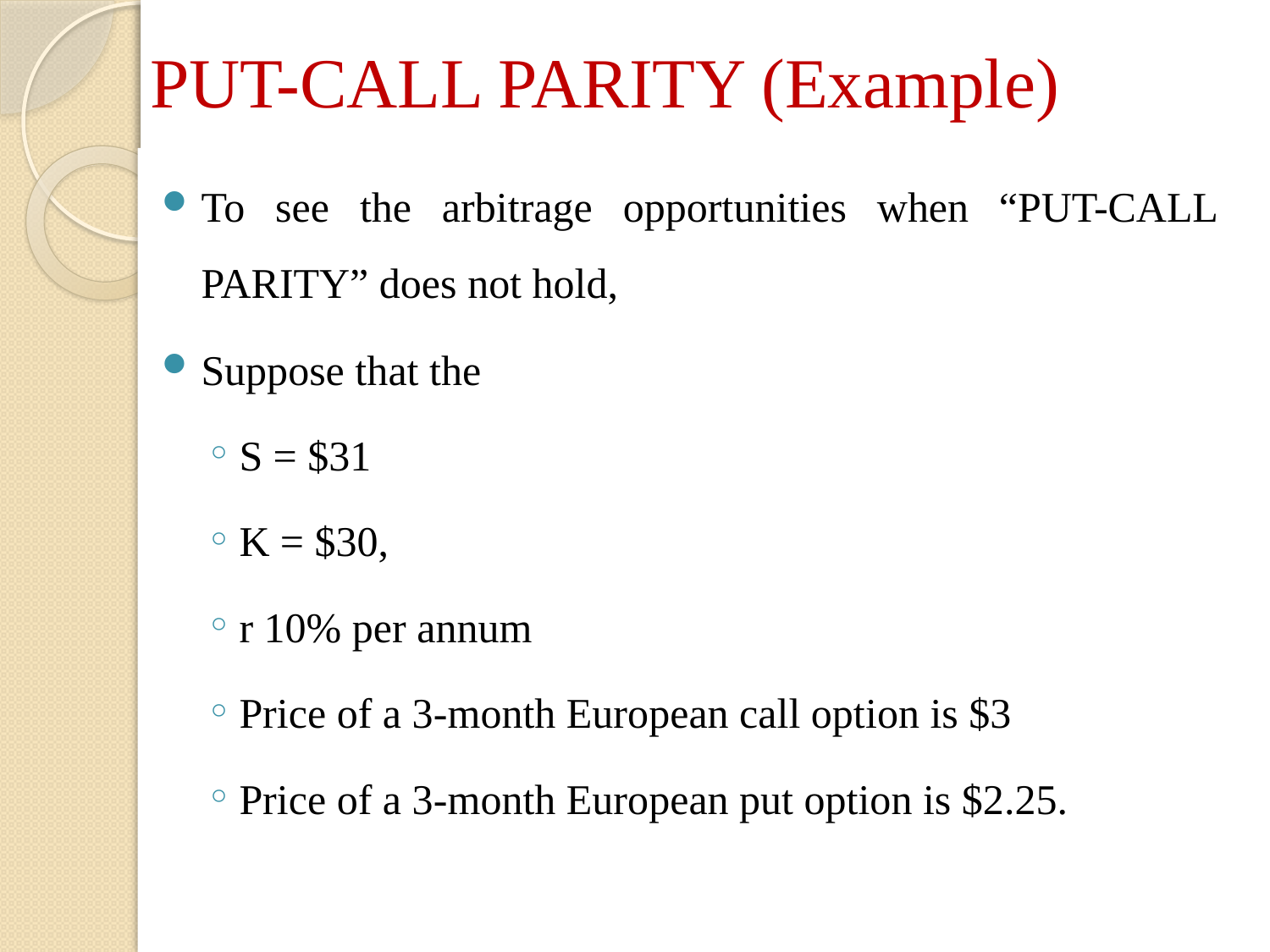

# PUT-CALL PARITY (Example)
To see the arbitrage opportunities when “PUT-CALL PARITY” does not hold,
Suppose that the
S = $31
K = $30,
r 10% per annum
Price of a 3-month European call option is $3
Price of a 3-month European put option is $2.25.